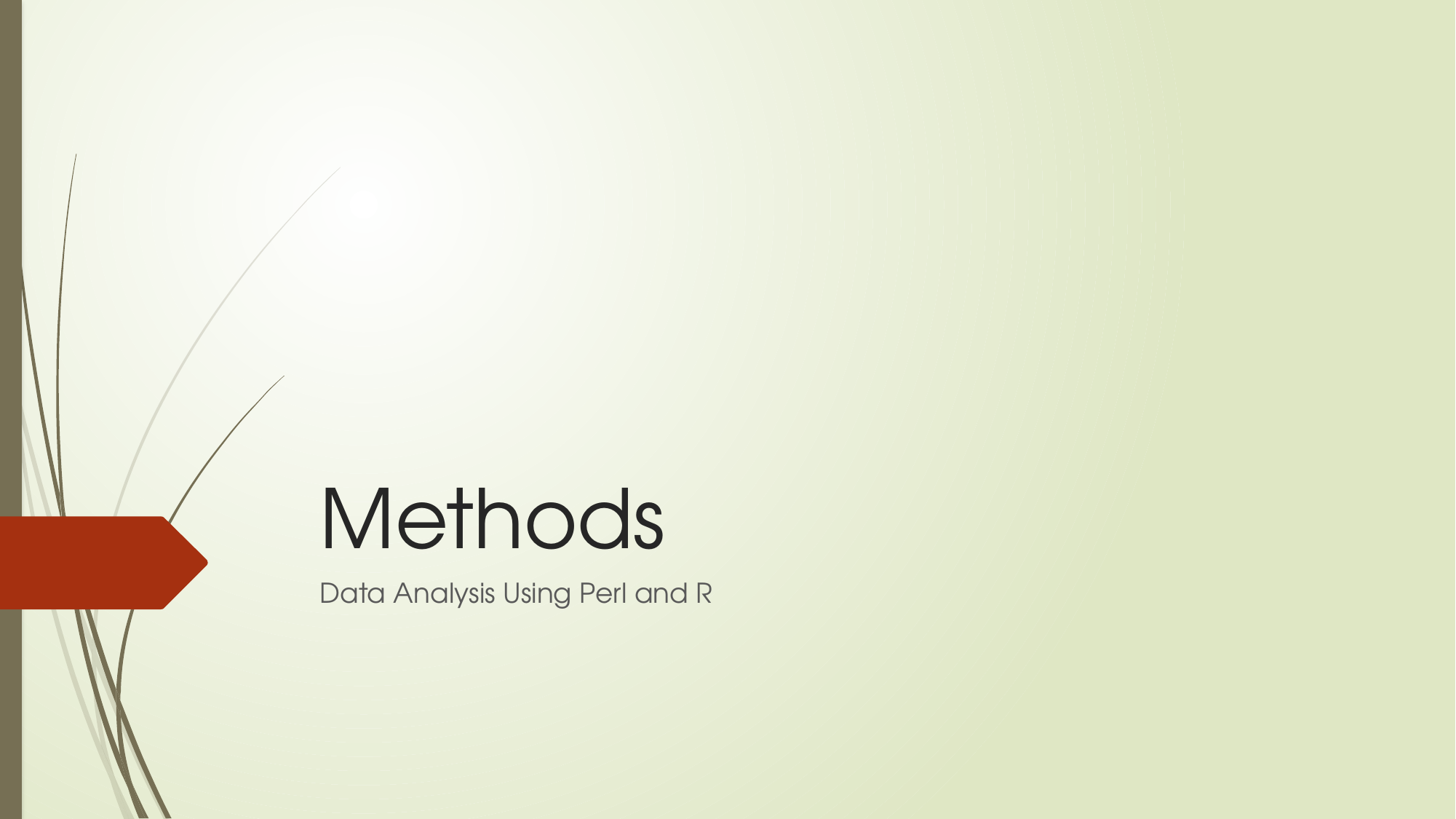

# Methods
Data Analysis Using Perl and R